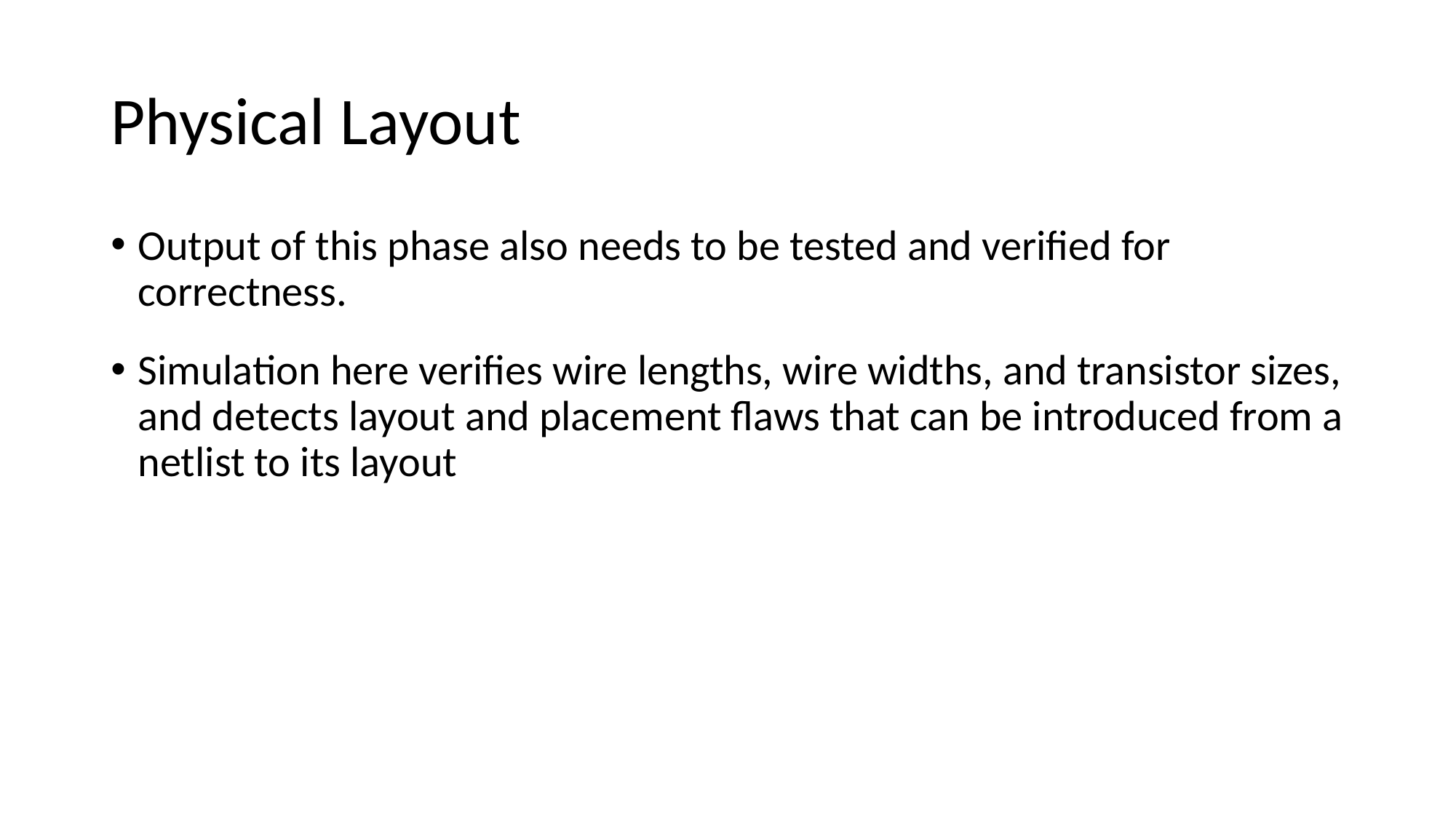

Physical Layout
Output of this phase also needs to be tested and verified for correctness.
Simulation here verifies wire lengths, wire widths, and transistor sizes, and detects layout and placement flaws that can be introduced from a netlist to its layout